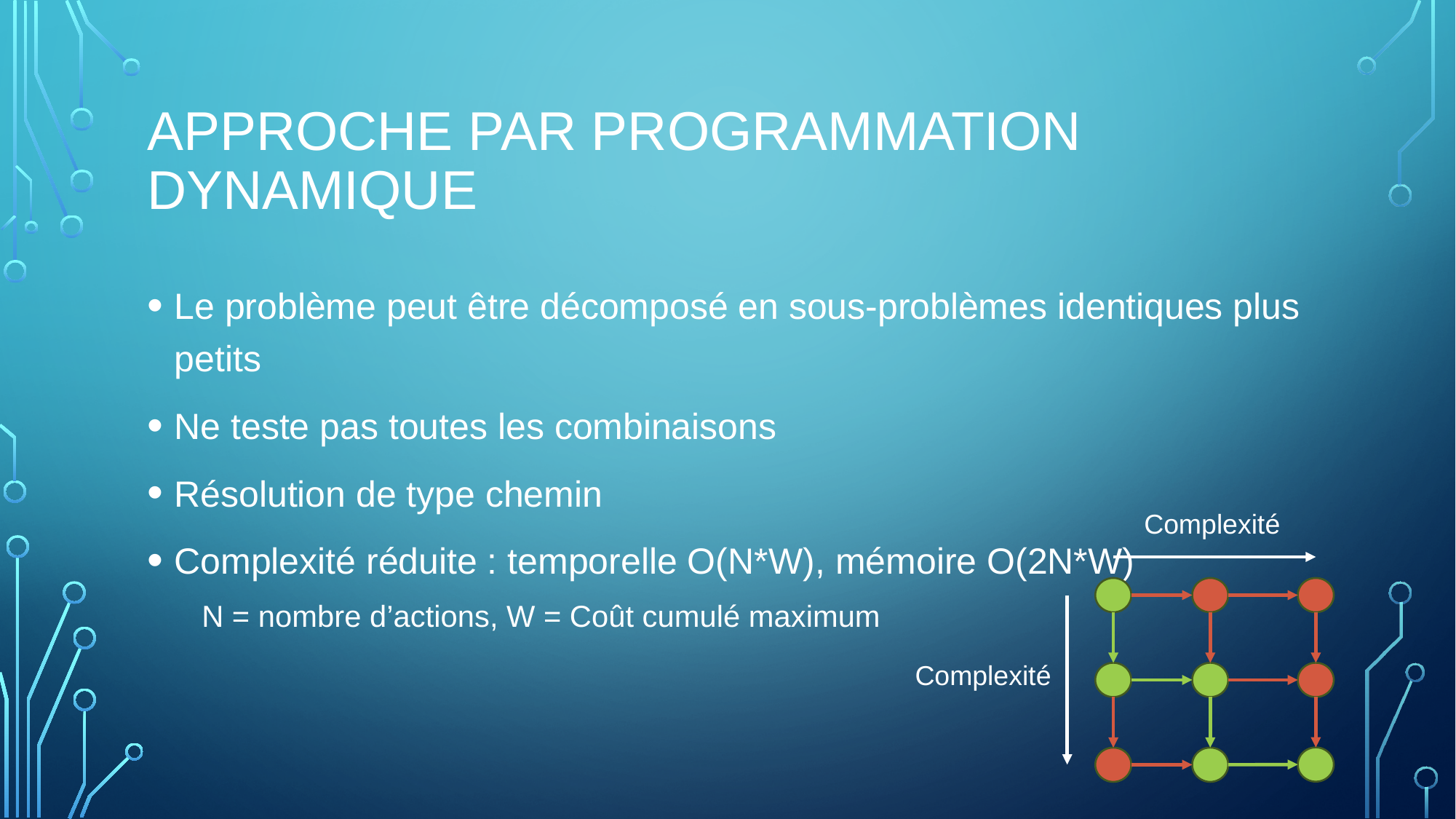

# Approche par programmation dynamique
Le problème peut être décomposé en sous-problèmes identiques plus petits
Ne teste pas toutes les combinaisons
Résolution de type chemin
Complexité réduite : temporelle O(N*W), mémoire O(2N*W)
N = nombre d’actions, W = Coût cumulé maximum
Complexité

Complexité